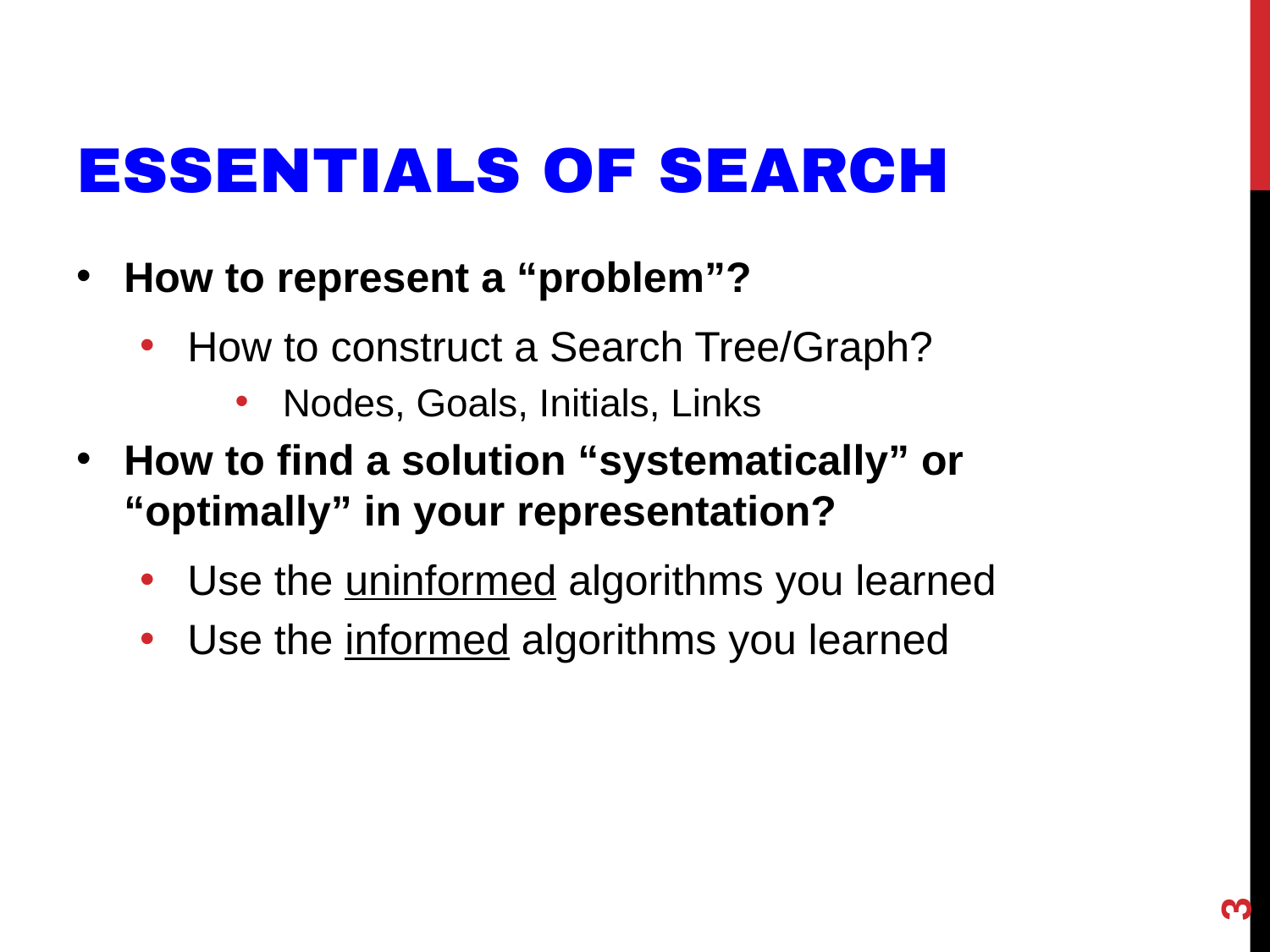

# ESSENTIALS OF SEARCH
How to represent a “problem”?
How to construct a Search Tree/Graph?
Nodes, Goals, Initials, Links
How to find a solution “systematically” or “optimally” in your representation?
Use the uninformed algorithms you learned
Use the informed algorithms you learned
3